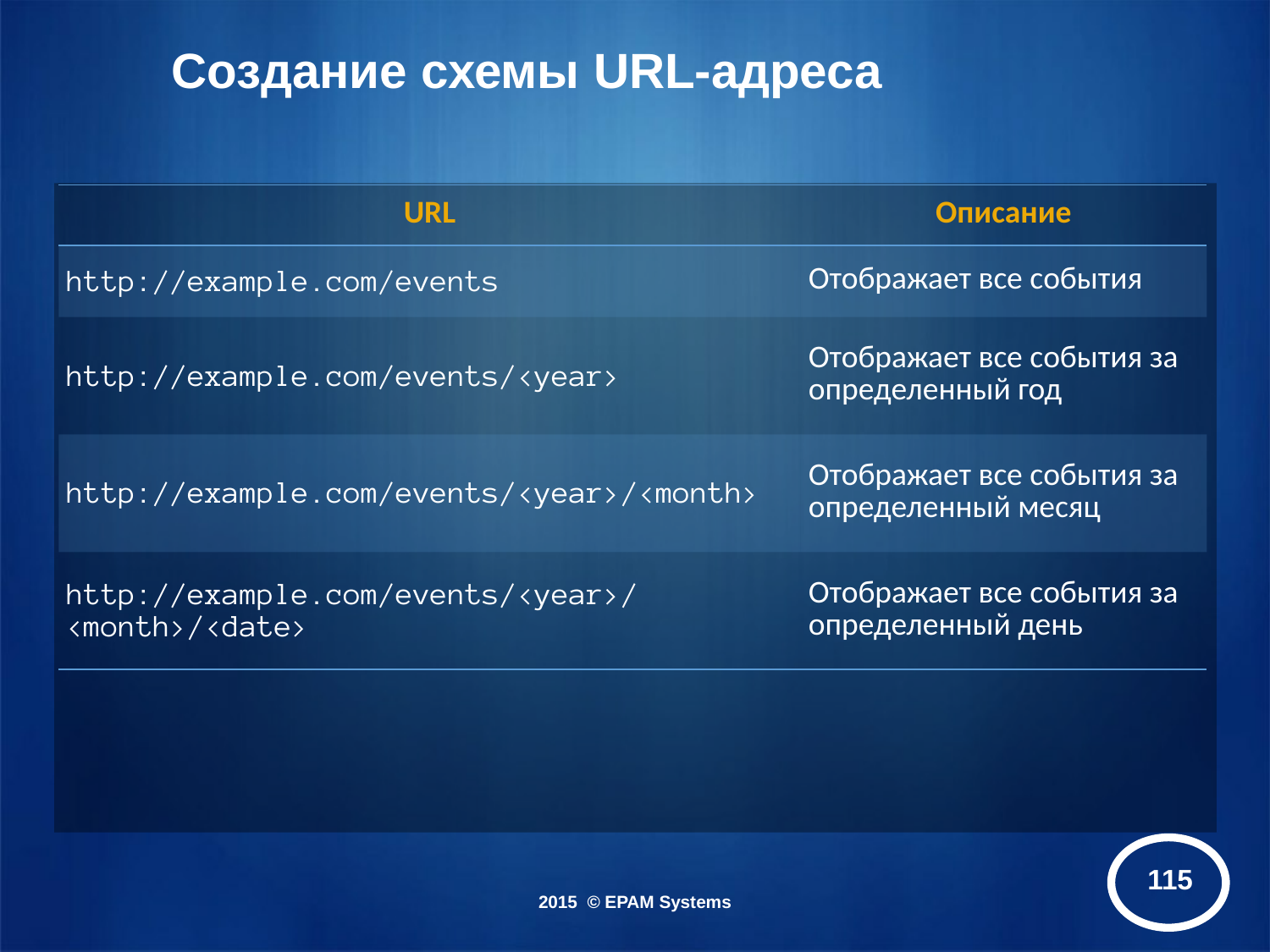

# Создание схемы URL-адреса
| URL | Описание |
| --- | --- |
| http://example.com/events | Отображает все события |
| http://example.com/events/<year> | Отображает все события за определенный год |
| http://example.com/events/<year>/<month> | Отображает все события за определенный месяц |
| http://example.com/events/<year>/<month>/<date> | Отображает все события за определенный день |
2015  © EPAM Systems